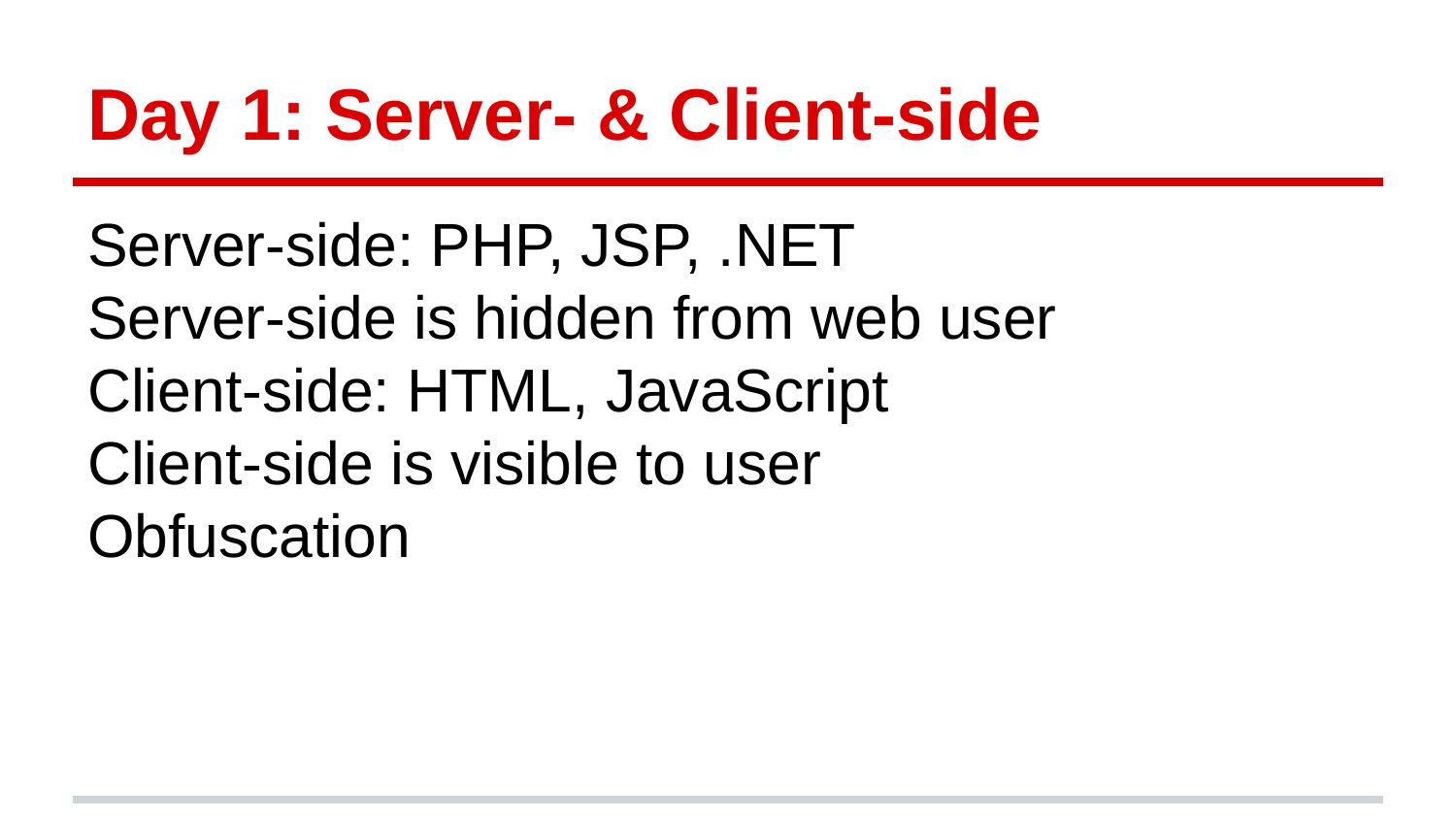

# Day 1: Server- & Client-side
Server-side: PHP, JSP, .NET
Server-side is hidden from web user
Client-side: HTML, JavaScript
Client-side is visible to user
Obfuscation